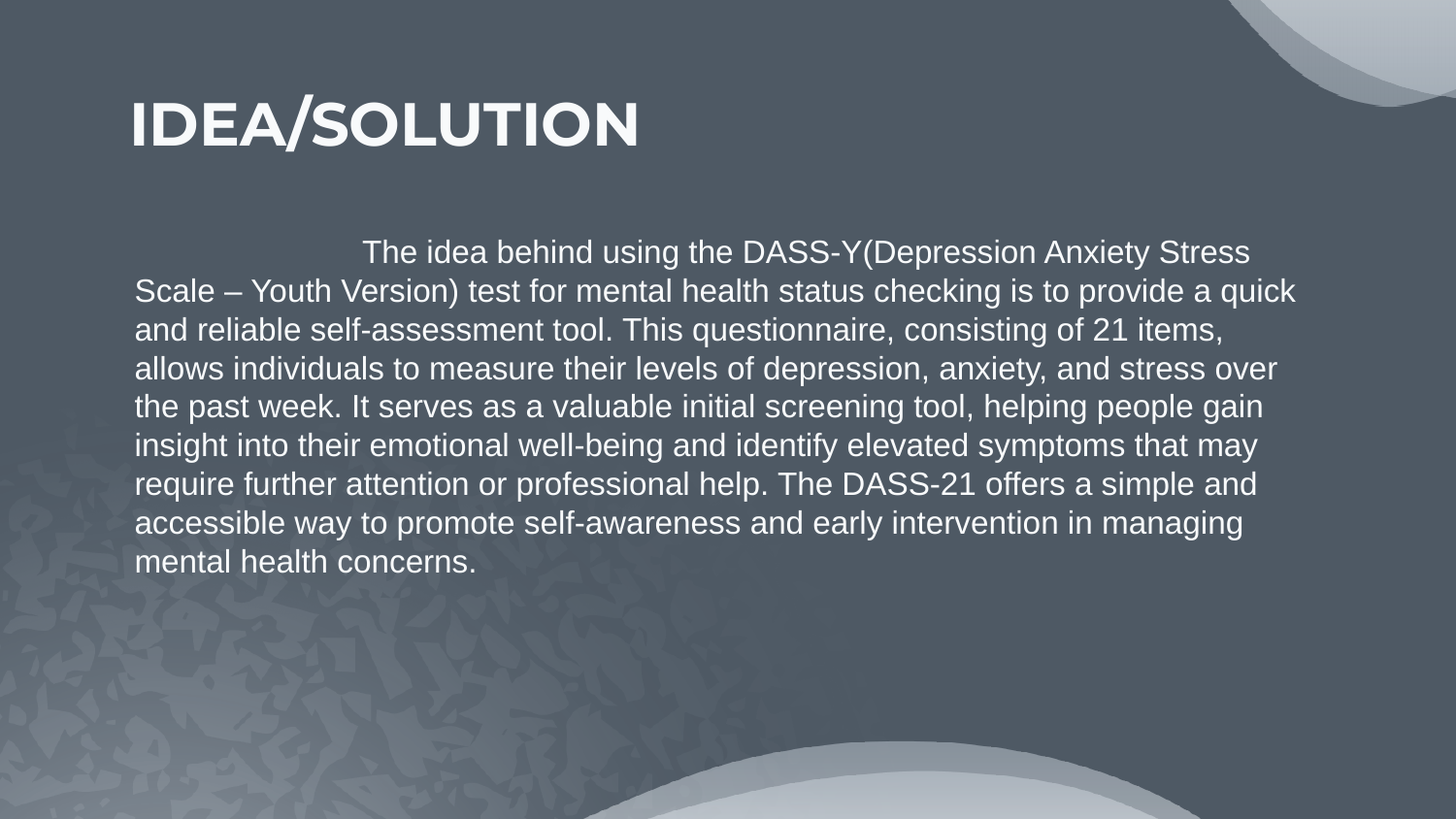

# IDEA/SOLUTION
                               The idea behind using the DASS-Y(Depression Anxiety Stress Scale – Youth Version) test for mental health status checking is to provide a quick and reliable self-assessment tool. This questionnaire, consisting of 21 items, allows individuals to measure their levels of depression, anxiety, and stress over the past week. It serves as a valuable initial screening tool, helping people gain insight into their emotional well-being and identify elevated symptoms that may require further attention or professional help. The DASS-21 offers a simple and accessible way to promote self-awareness and early intervention in managing mental health concerns.